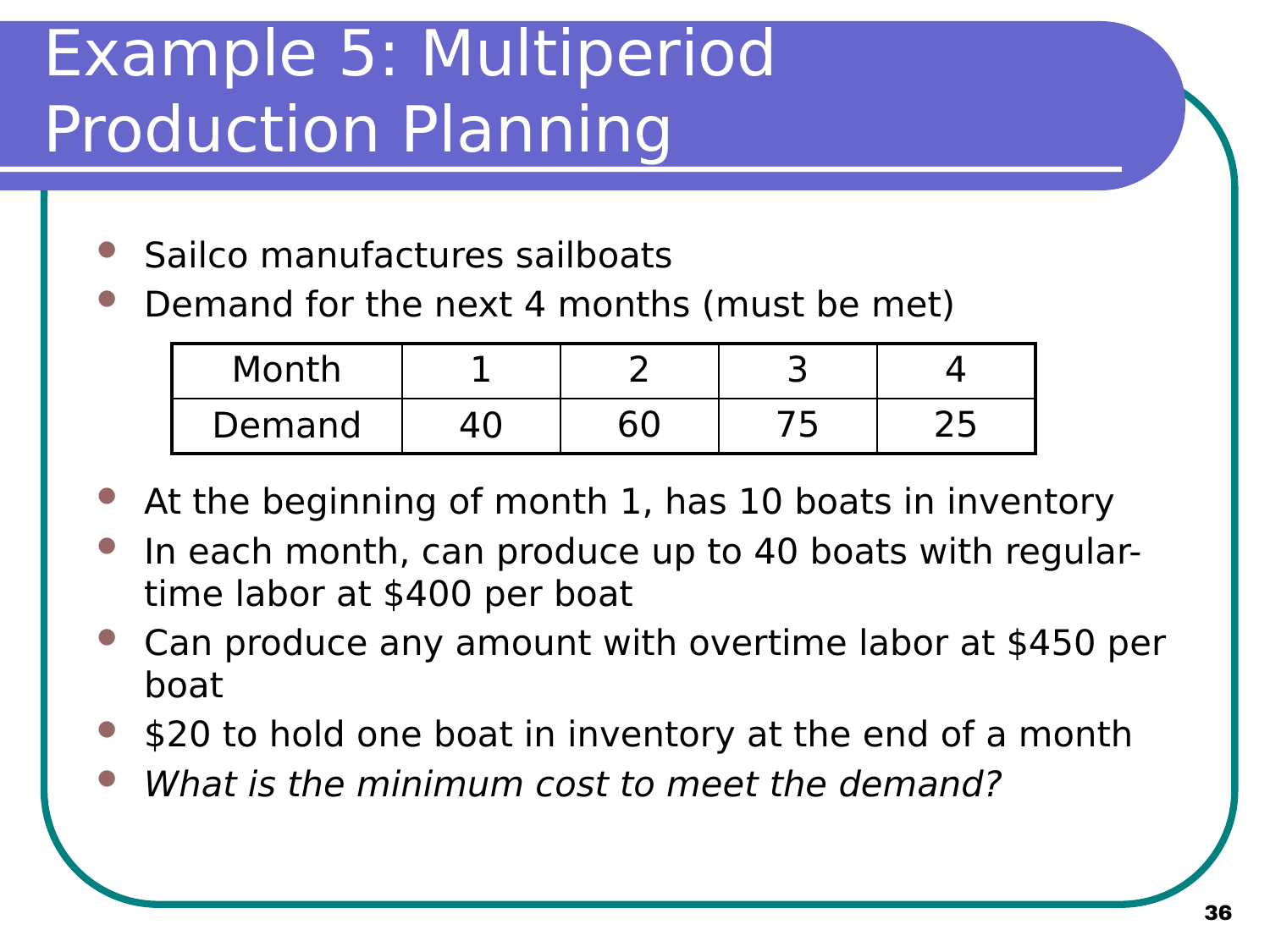

# Example 5: Multiperiod Production Planning
Sailco manufactures sailboats
Demand for the next 4 months (must be met)

At the beginning of month 1, has 10 boats in inventory
In each month, can produce up to 40 boats with regular-time labor at $400 per boat
Can produce any amount with overtime labor at $450 per boat
$20 to hold one boat in inventory at the end of a month
What is the minimum cost to meet the demand?
| Month | 1 | 2 | 3 | 4 |
| --- | --- | --- | --- | --- |
| Demand | 40 | 60 | 75 | 25 |
36